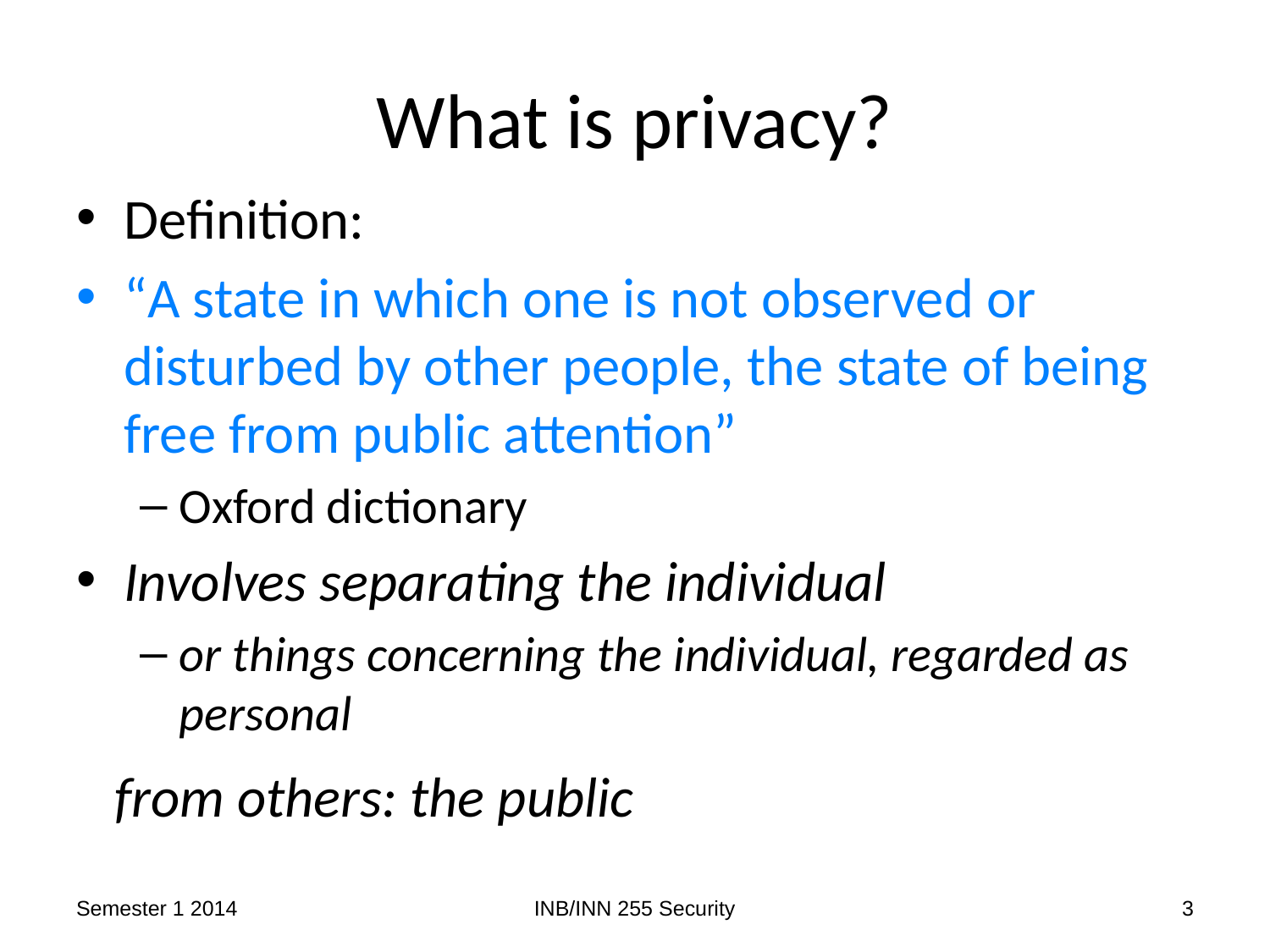

# What is privacy?
Definition:
“A state in which one is not observed or disturbed by other people, the state of being free from public attention”
Oxford dictionary
Involves separating the individual
or things concerning the individual, regarded as personal
   from others: the public
Semester 1 2014
INB/INN 255 Security
3